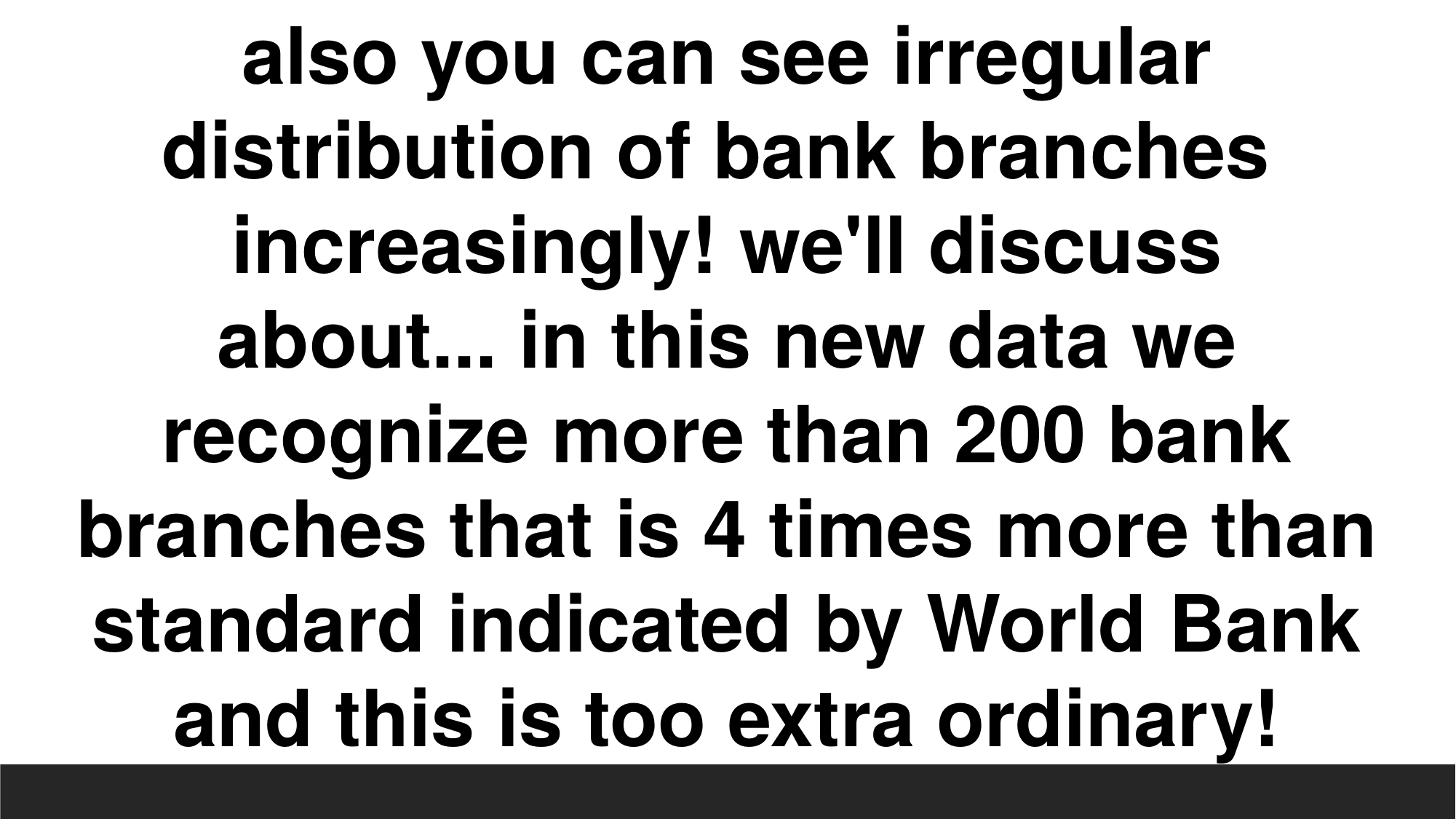

also you can see irregular distribution of bank branches  increasingly! we'll discuss about... in this new data we recognize more than 200 bank branches that is 4 times more than standard indicated by World Bank and this is too extra ordinary!